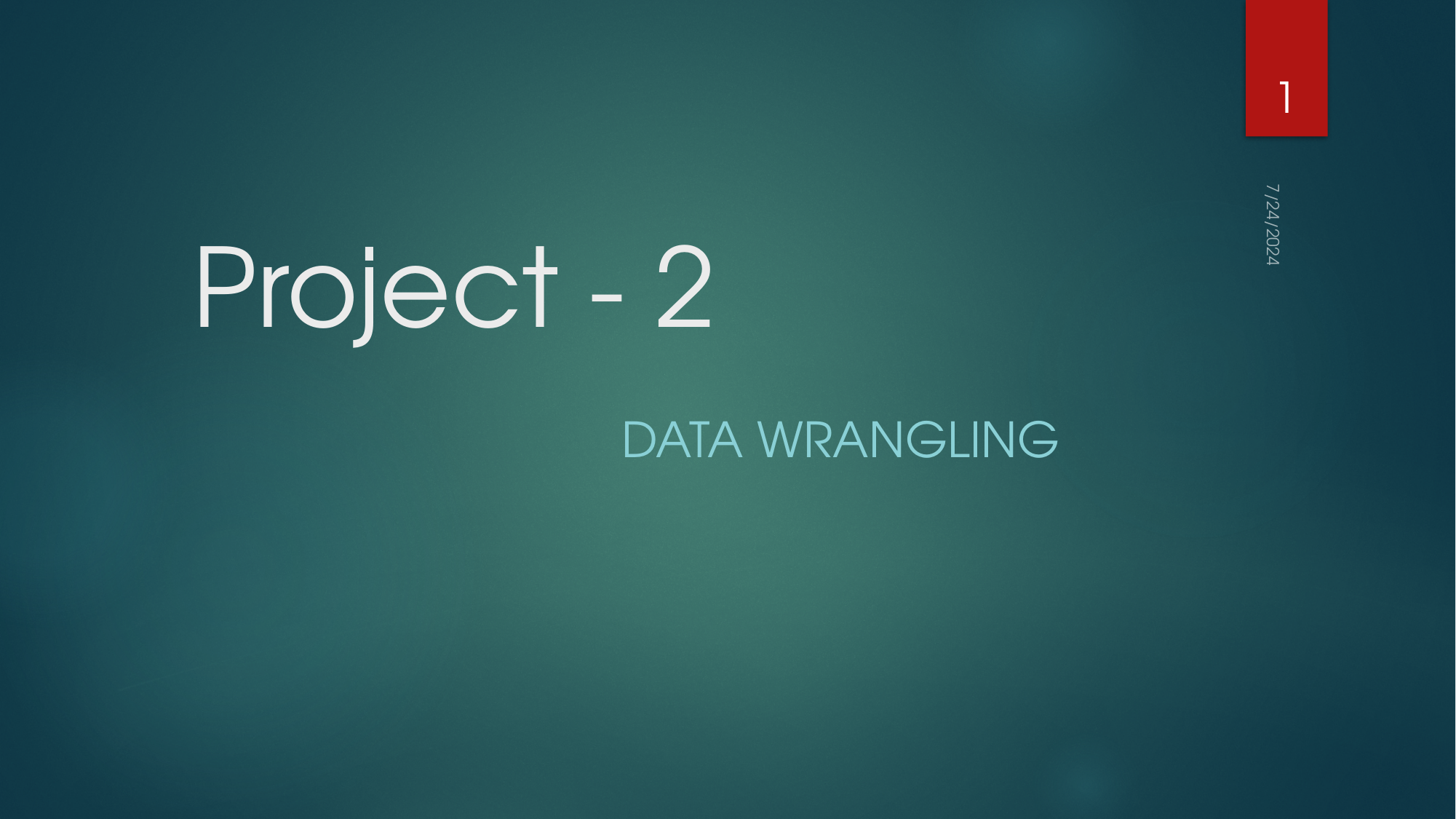

1
# Project - 2
7/24/2024

Data wrangling